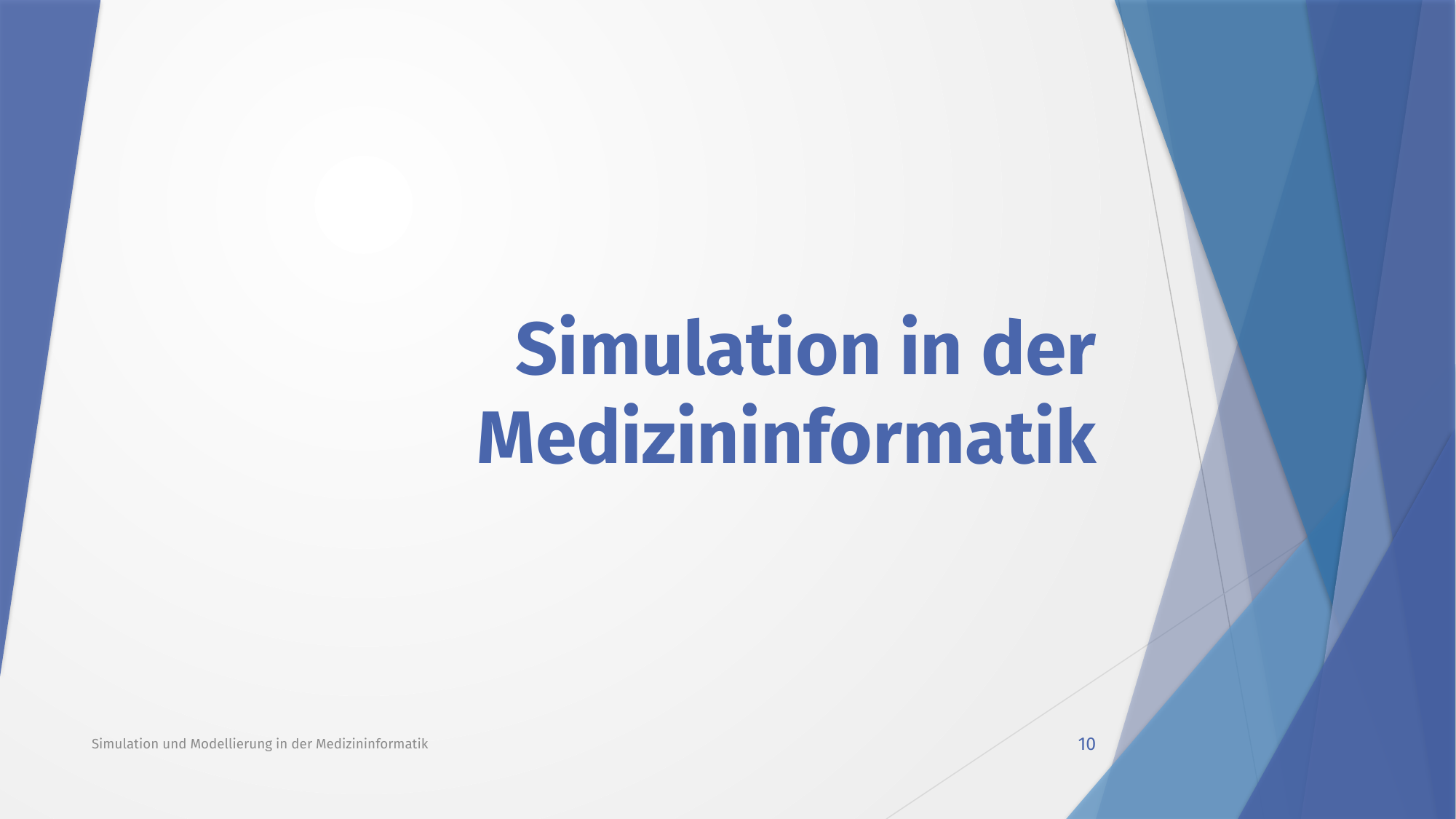

# Simulation in der Medizininformatik

Simulation und Modellierung in der Medizininformatik
10